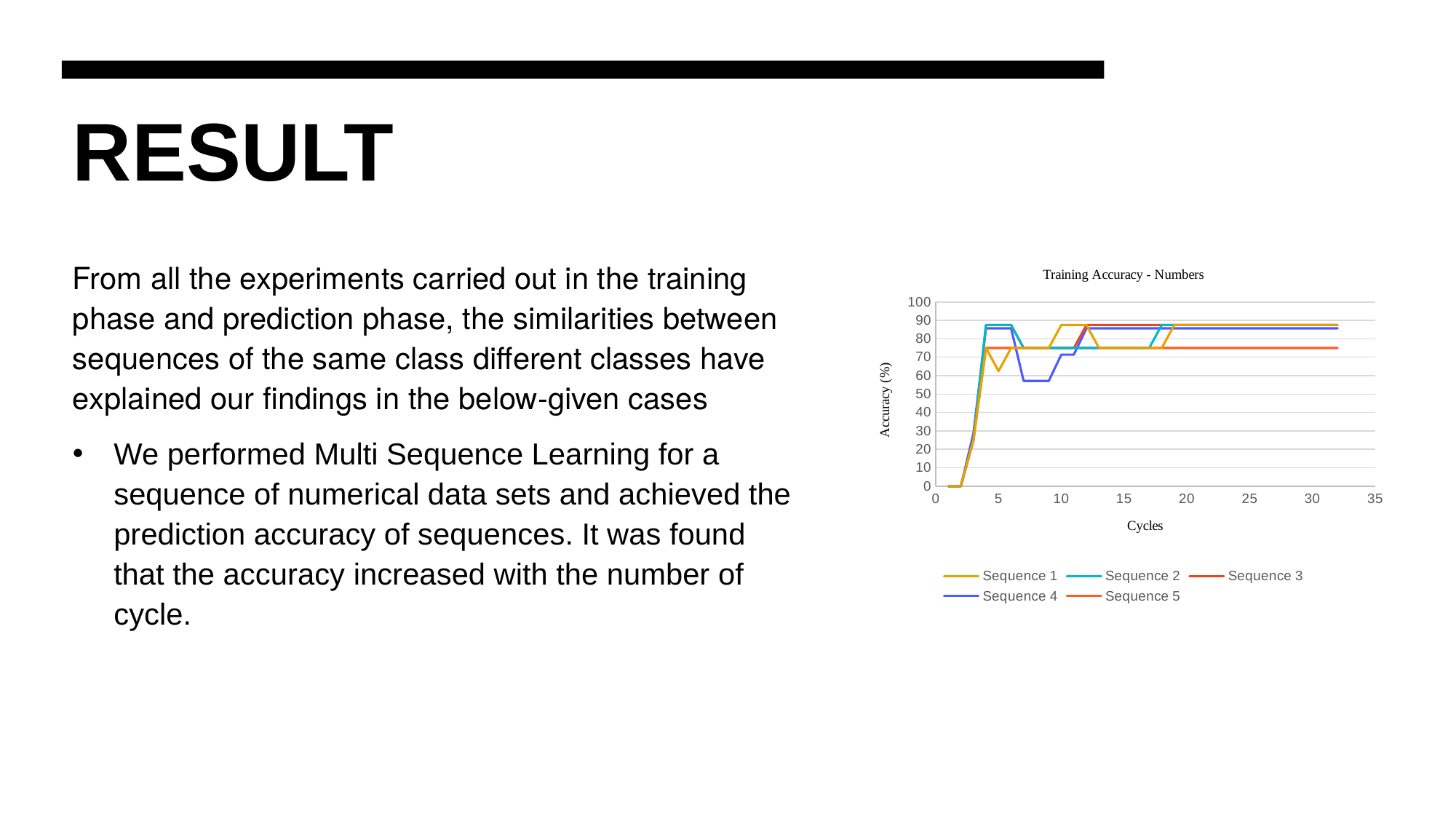

# RESULT
From all the experiments carried out in the training phase and prediction phase, the similarities between sequences of the same class different classes have explained our findings in the below-given cases
We performed Multi Sequence Learning for a sequence of numerical data sets and achieved the prediction accuracy of sequences. It was found that the accuracy increased with the number of cycle.

### Chart: Training Accuracy - Numbers

| Category | Sequence 1 | Sequence 2 | Sequence 3 | Sequence 4 | Sequence 5 |
|---|---|---|---|---|---|